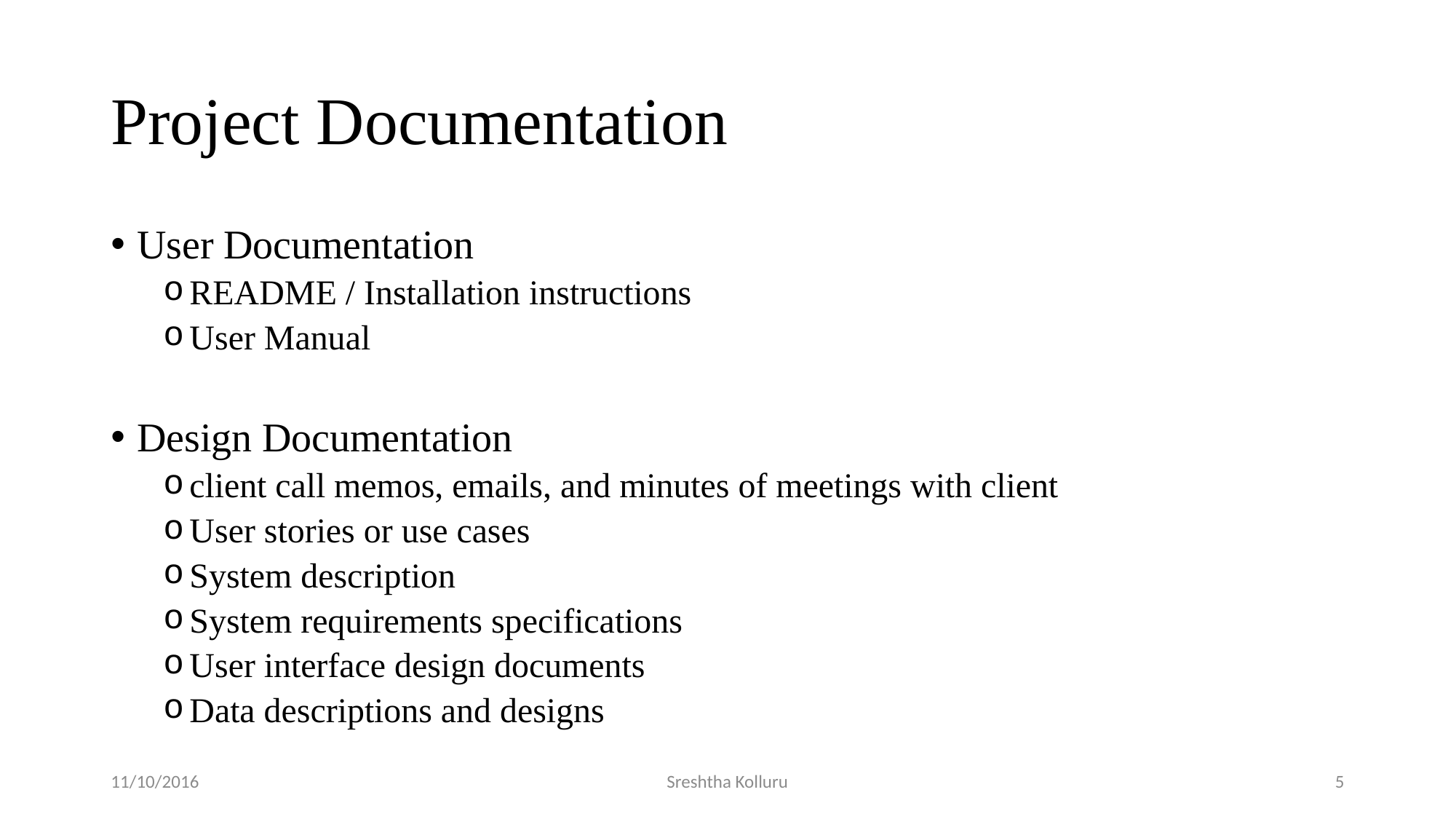

# Project Documentation
User Documentation
README / Installation instructions
User Manual

Design Documentation
client call memos, emails, and minutes of meetings with client
User stories or use cases
System description
System requirements specifications
User interface design documents
Data descriptions and designs

11/10/2016
Sreshtha Kolluru
5